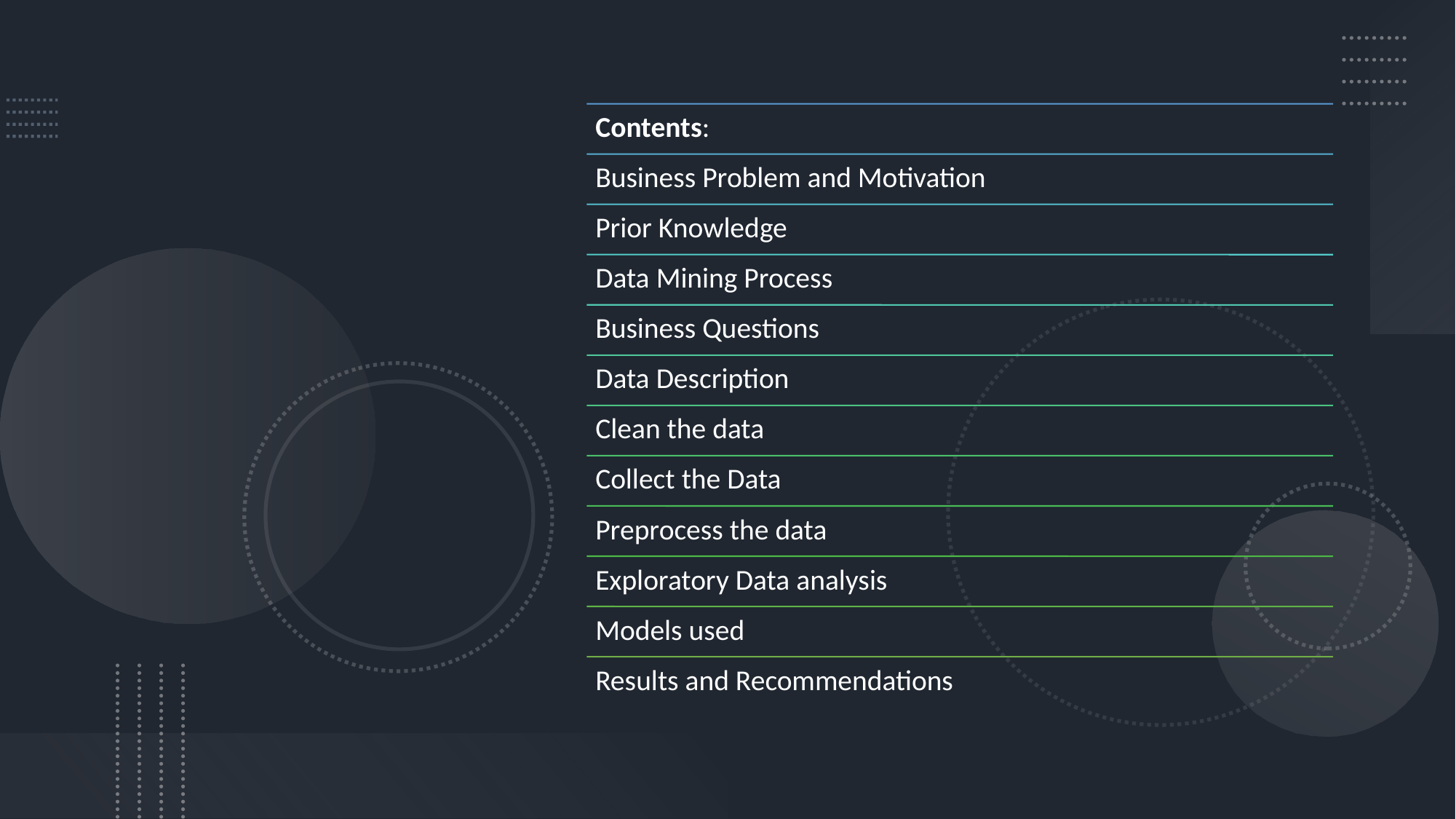

Contents:
Business Problem and Motivation
Prior Knowledge
Data Mining Process
Business Questions
Data Description
Clean the data
Collect the Data
Preprocess the data
Exploratory Data analysis
Models used
Results and Recommendations